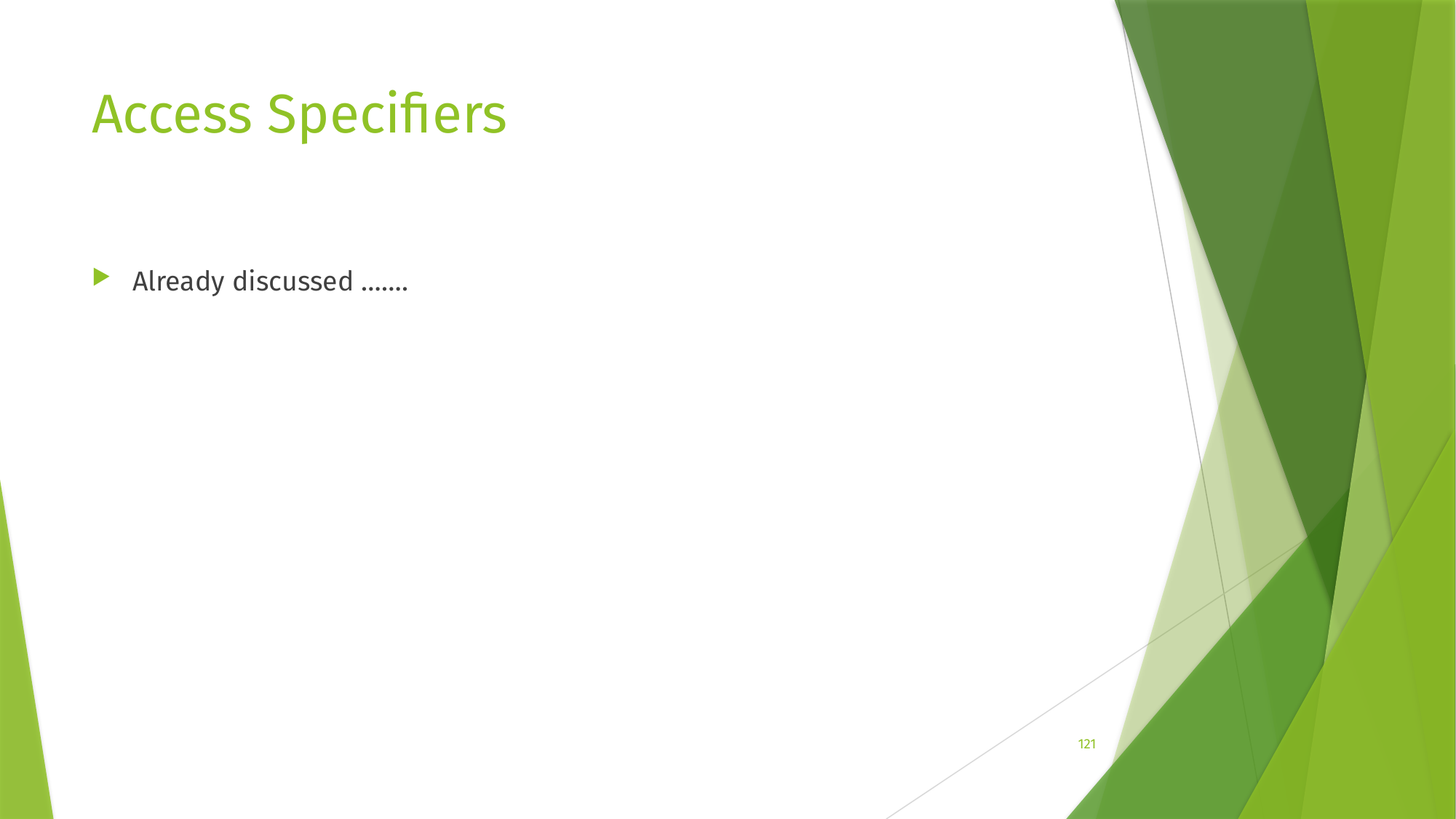

# Access Specifiers
Already discussed …….

121